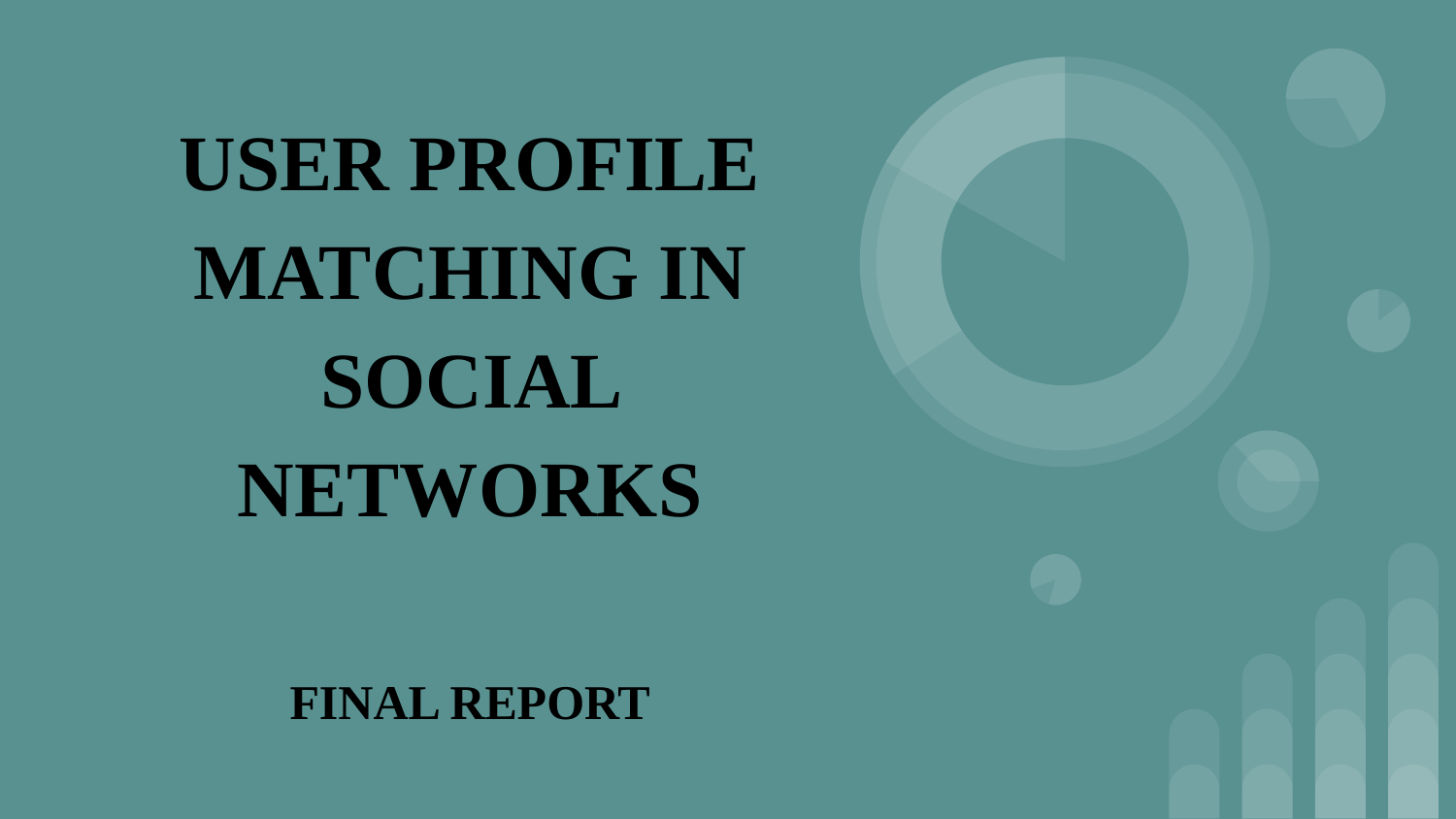

# USER PROFILE MATCHING IN SOCIAL NETWORKS
FINAL REPORT